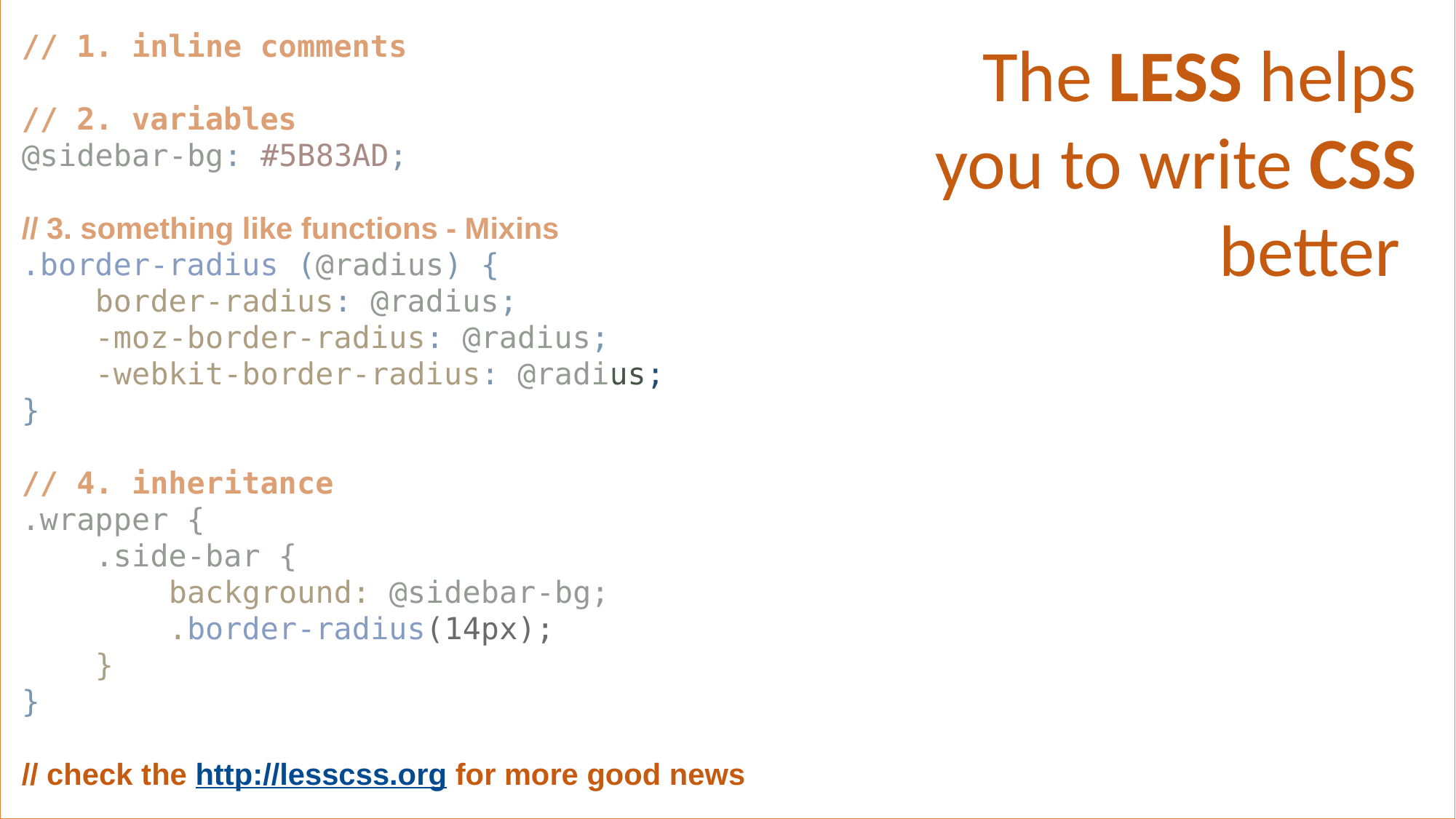

The LESS helps you to write CSS better
// 1. inline comments

// 2. variables
@sidebar-bg: #5B83AD;

// 3. something like functions - Mixins
.border-radius (@radius) {
    border-radius: @radius;
    -moz-border-radius: @radius;
    -webkit-border-radius: @radius;
}

// 4. inheritance
.wrapper {
    .side-bar {
        background: @sidebar-bg;
        .border-radius(14px);
    }
}

// check the http://lesscss.org for more good news